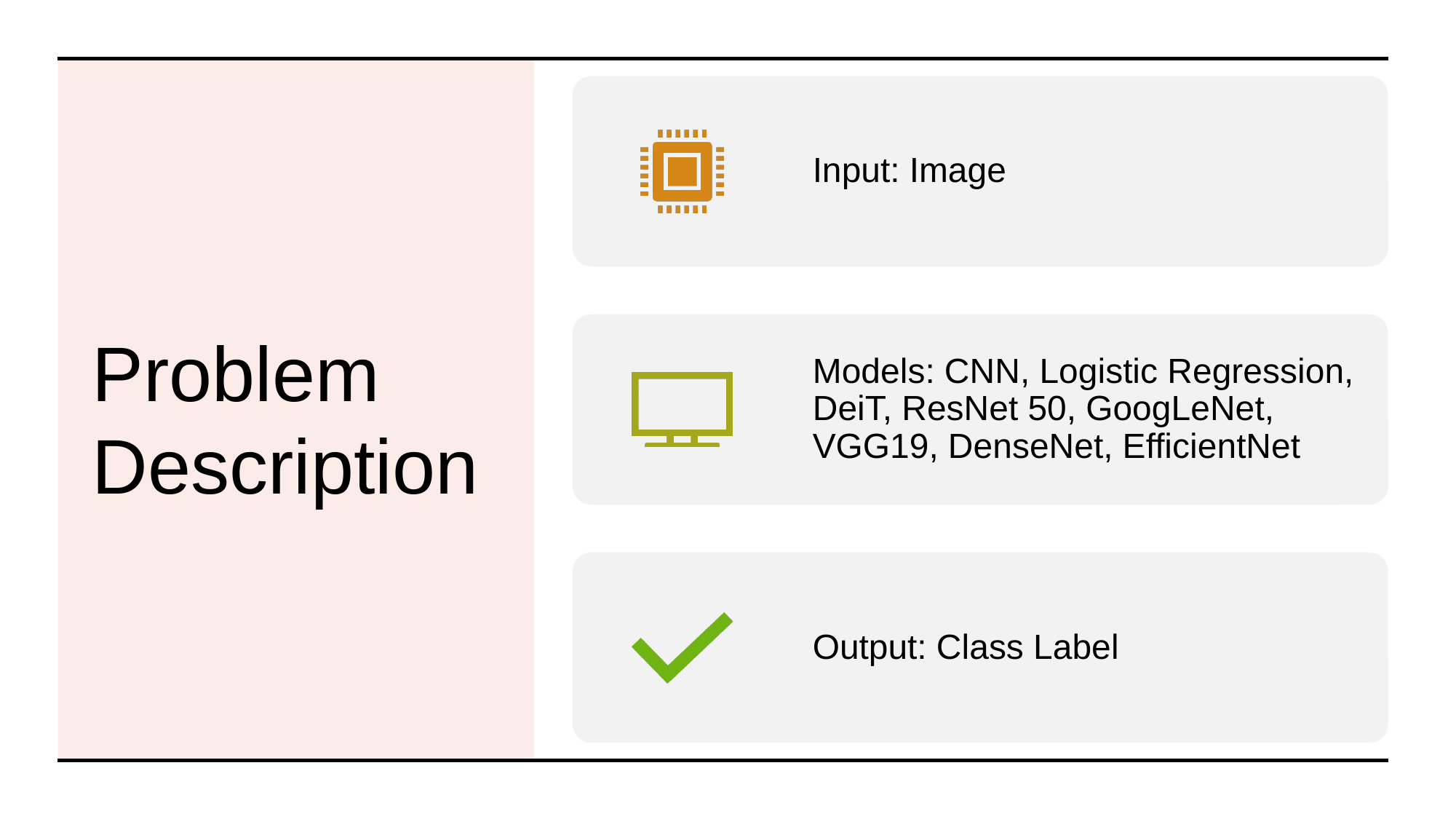

Input: Image
Models: CNN, Logistic Regression, DeiT, ResNet 50, GoogLeNet, VGG19, DenseNet, EfficientNet
Output: Class Label
# Problem Description